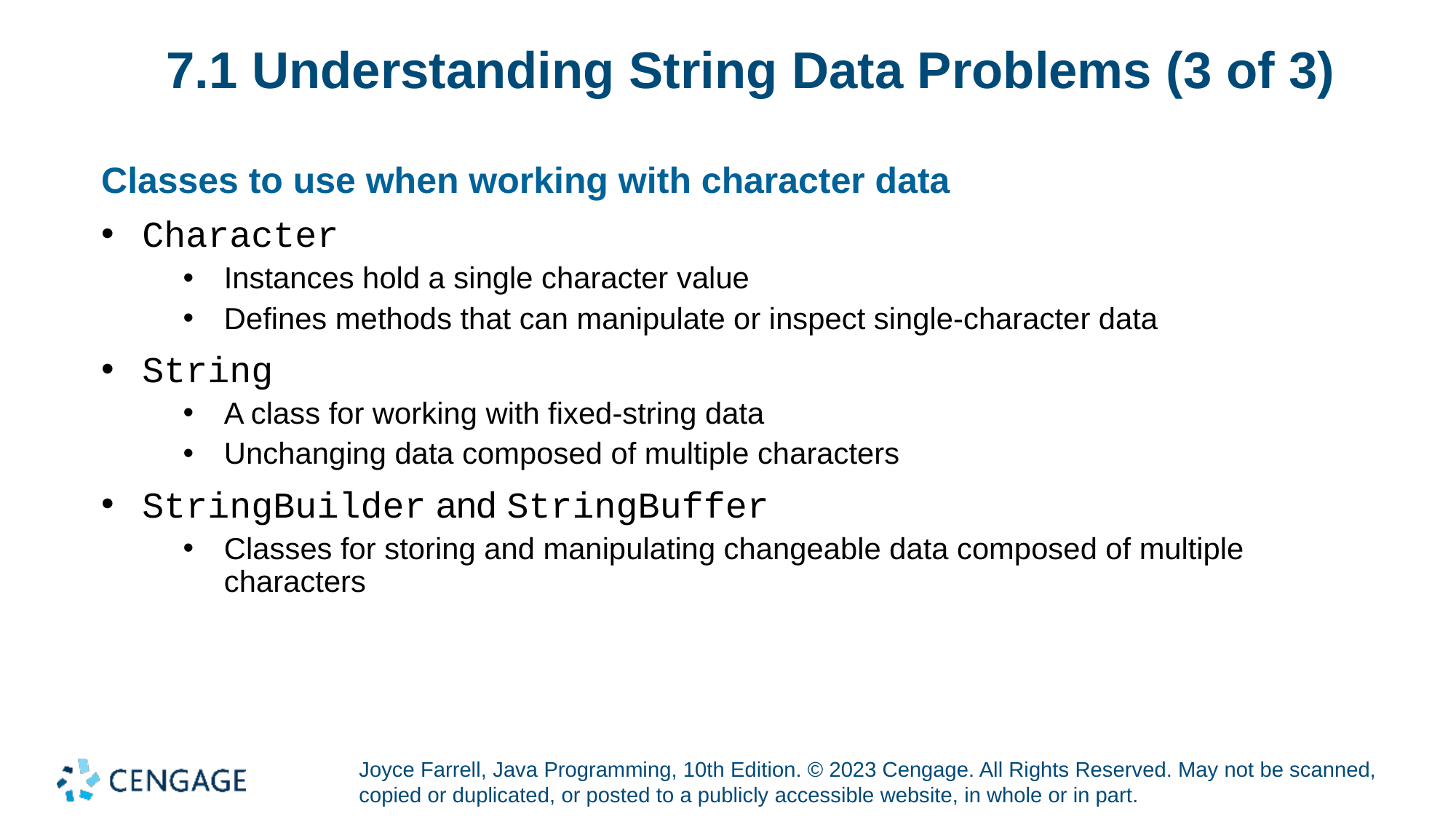

# 7.1 Understanding String Data Problems (3 of 3)
Classes to use when working with character data
Character
Instances hold a single character value
Defines methods that can manipulate or inspect single-character data
String
A class for working with fixed-string data
Unchanging data composed of multiple characters
StringBuilder and StringBuffer
Classes for storing and manipulating changeable data composed of multiple characters